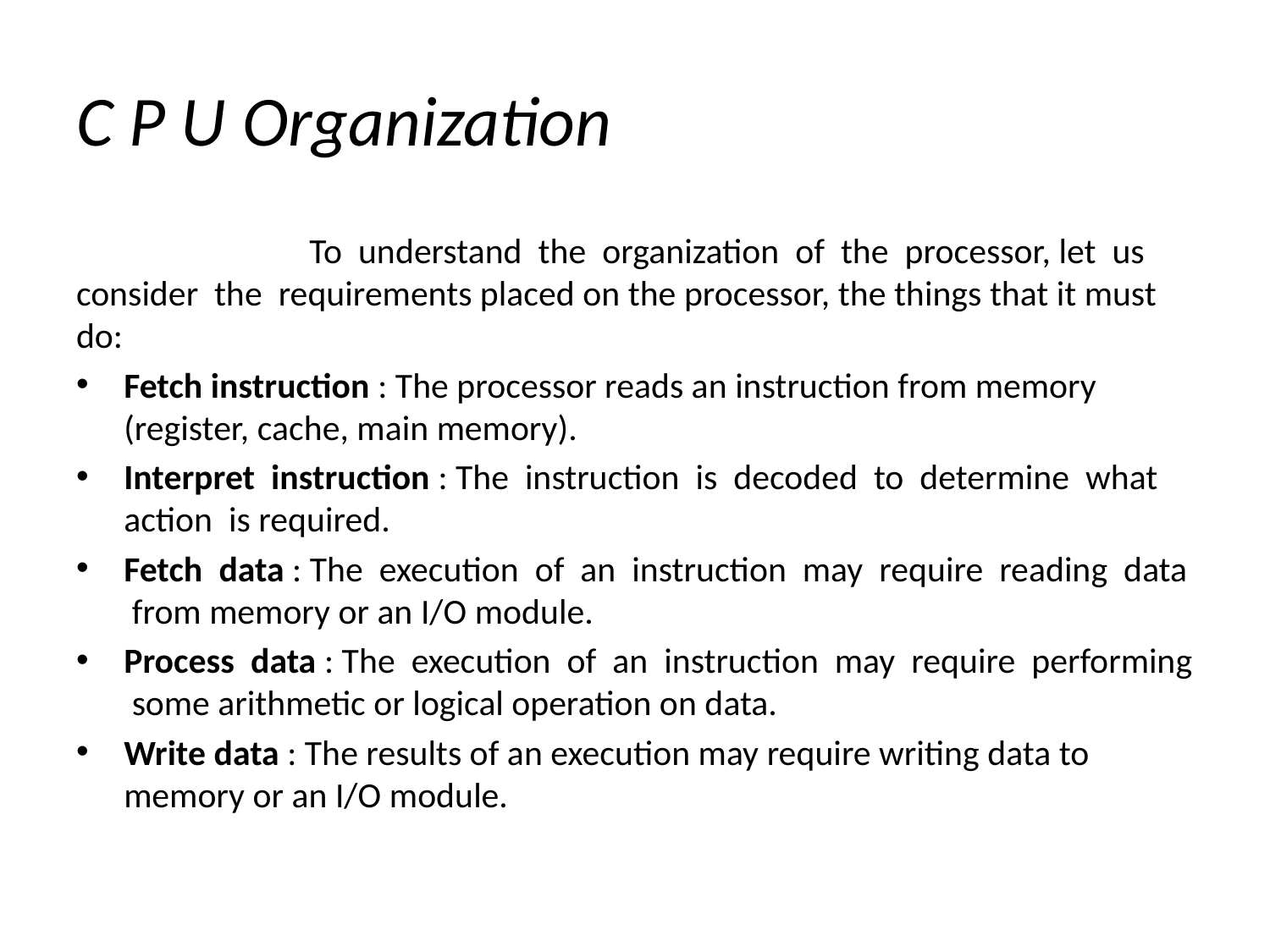

# C P U Organization
                             To  understand  the  organization  of  the  processor, let  us  consider  the  requirements placed on the processor, the things that it must do:
Fetch instruction : The processor reads an instruction from memory (register, cache, main memory).
Interpret  instruction : The  instruction  is  decoded  to  determine  what  action  is required.
Fetch  data : The  execution  of  an  instruction  may  require  reading  data  from memory or an I/O module.
Process  data : The  execution  of  an  instruction  may  require  performing  some arithmetic or logical operation on data.
Write data : The results of an execution may require writing data to memory or an I/O module.